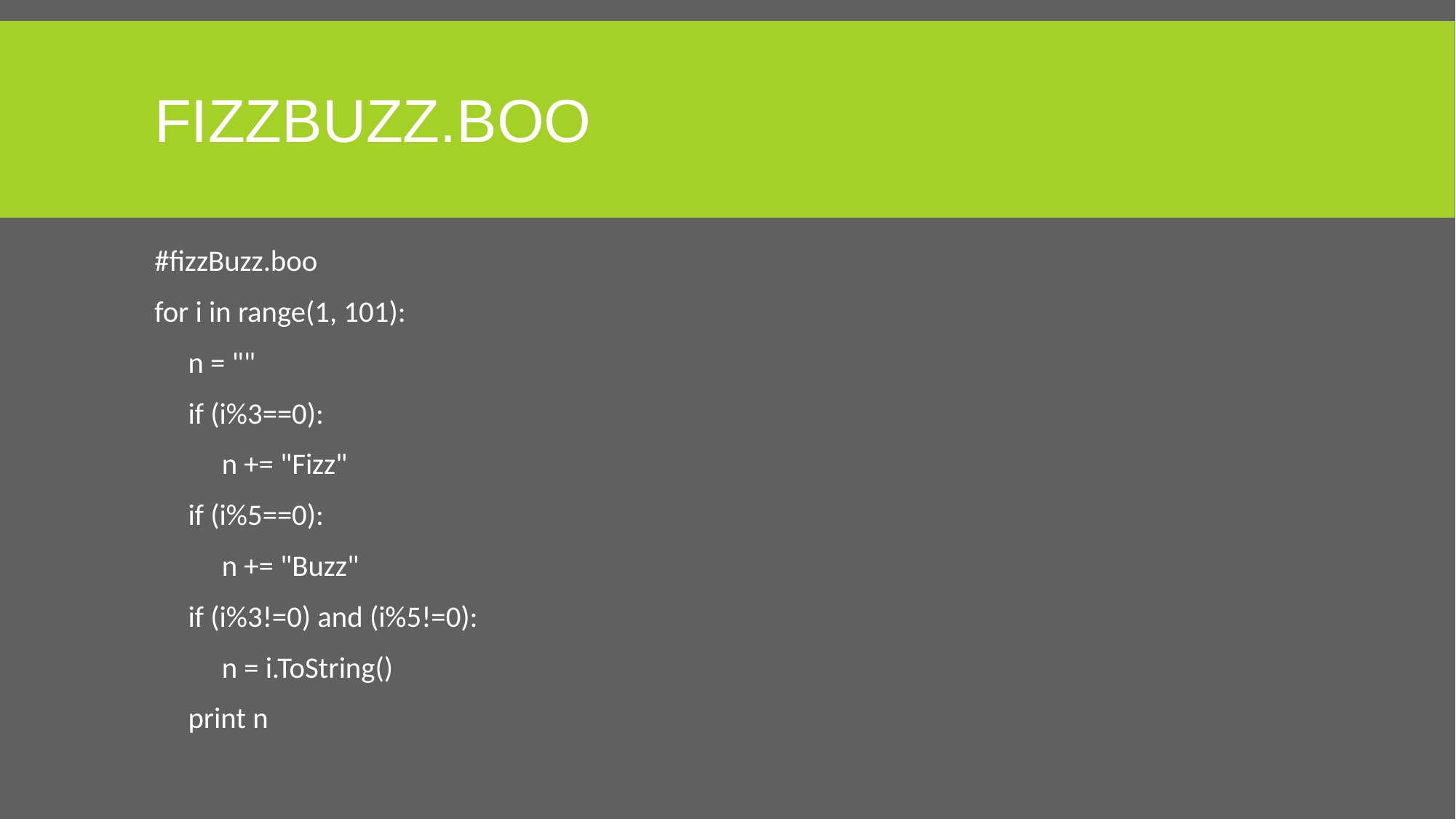

# fizzBuzz.boo
#fizzBuzz.boo
for i in range(1, 101):
     n = ""
     if (i%3==0):
          n += "Fizz"
     if (i%5==0):
          n += "Buzz"
     if (i%3!=0) and (i%5!=0):
          n = i.ToString()
     print n